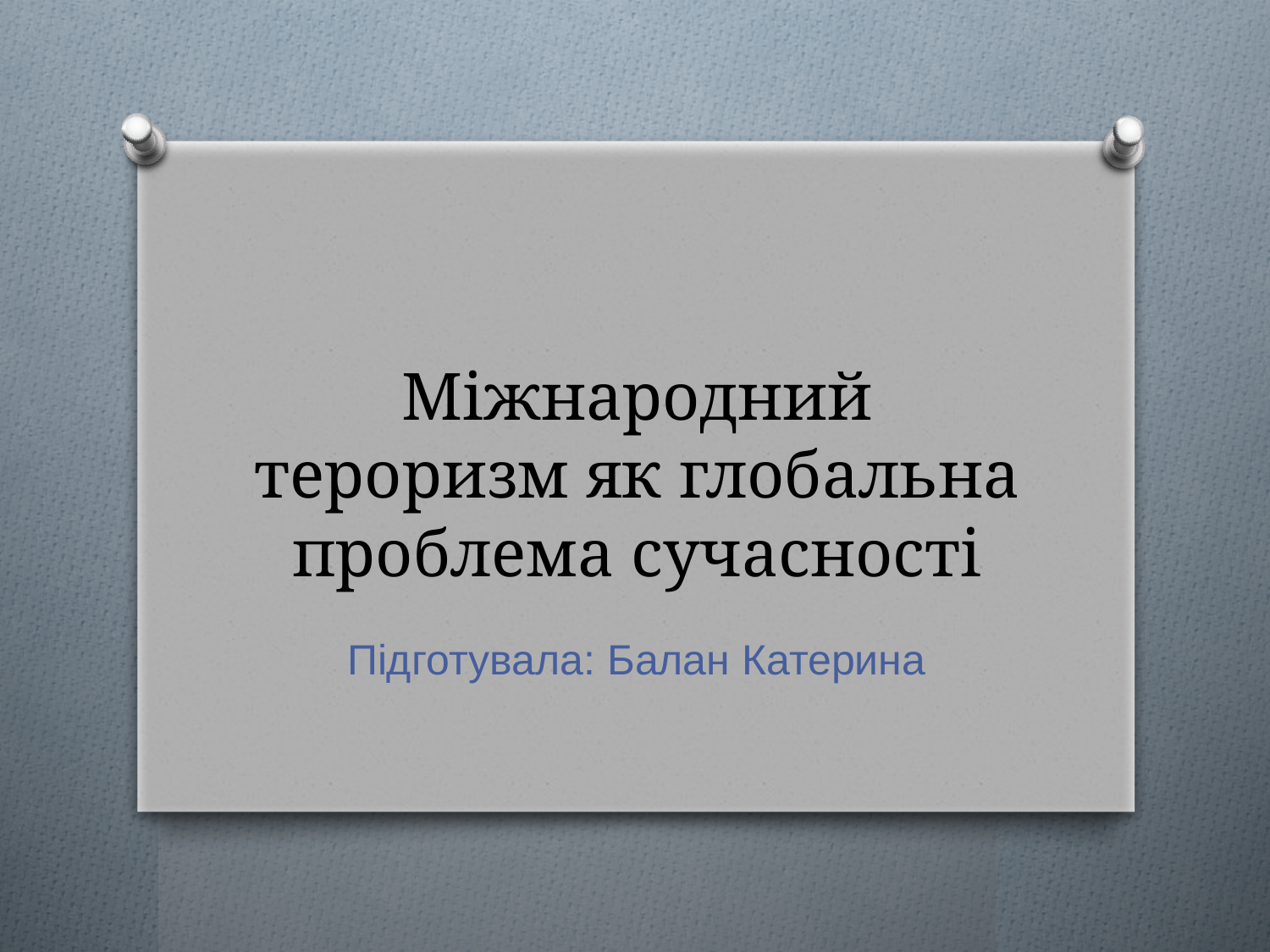

# Міжнародний тероризм як глобальна проблема сучасності
Підготувала: Балан Катерина